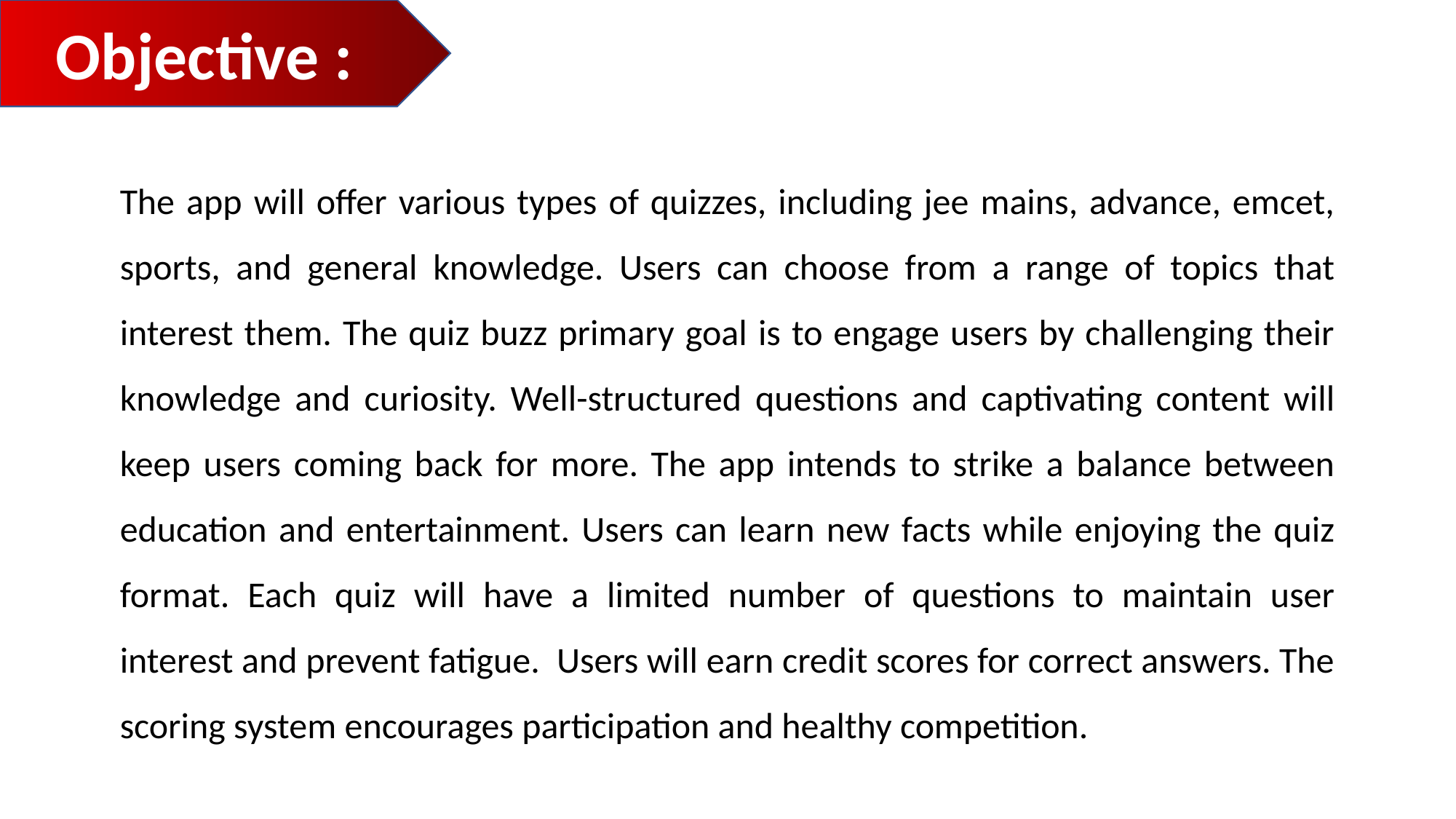

Objective :
The app will offer various types of quizzes, including jee mains, advance, emcet, sports, and general knowledge. Users can choose from a range of topics that interest them. The quiz buzz primary goal is to engage users by challenging their knowledge and curiosity. Well-structured questions and captivating content will keep users coming back for more. The app intends to strike a balance between education and entertainment. Users can learn new facts while enjoying the quiz format. Each quiz will have a limited number of questions to maintain user interest and prevent fatigue.  Users will earn credit scores for correct answers. The scoring system encourages participation and healthy competition.